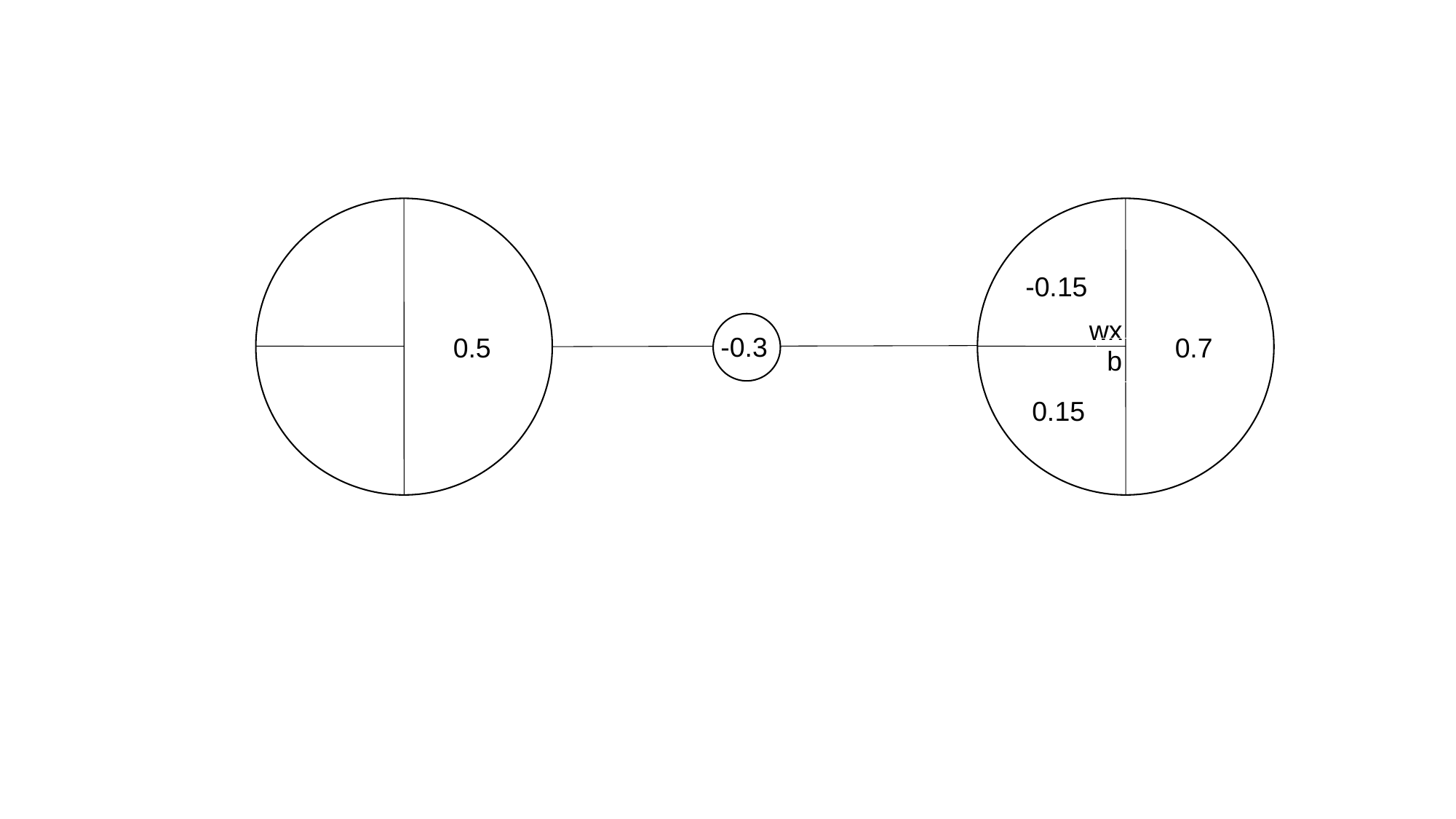

-0.15
wx

-0.3
0.5
0.7
b
0.15